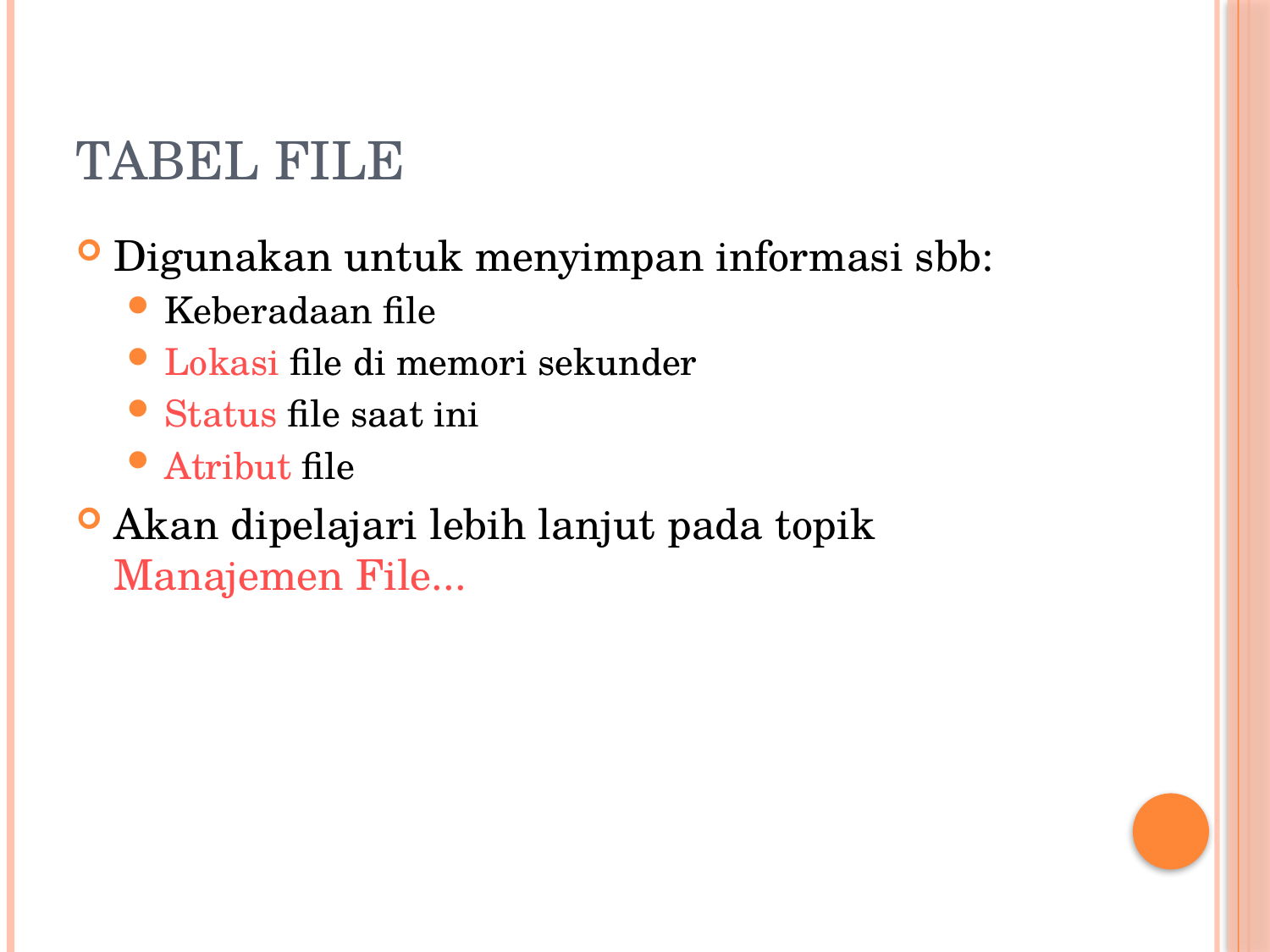

# Tabel File
Digunakan untuk menyimpan informasi sbb:
Keberadaan file
Lokasi file di memori sekunder
Status file saat ini
Atribut file
Akan dipelajari lebih lanjut pada topik Manajemen File...